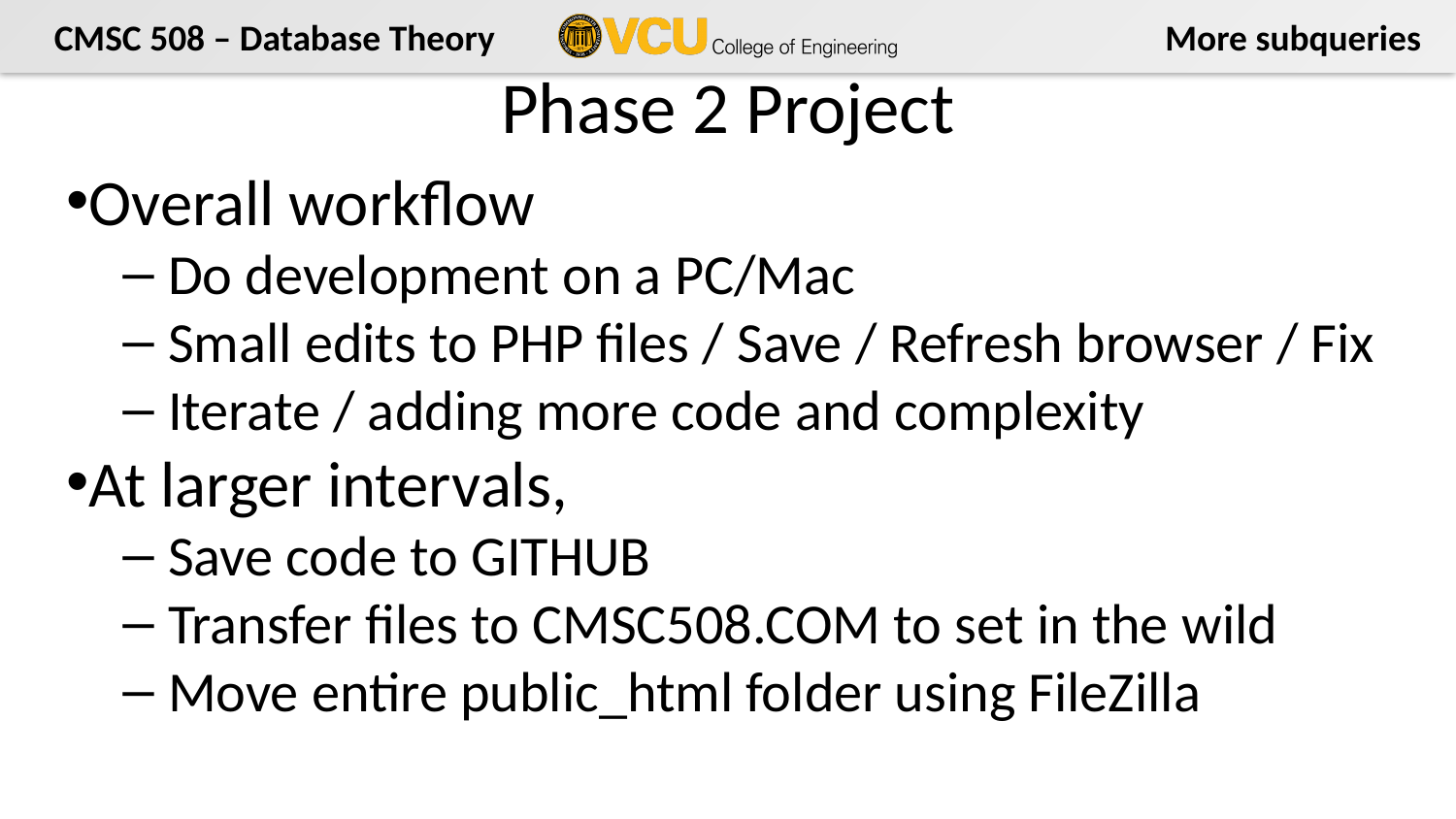

# Phase 2 Project
Overall workflow
Do development on a PC/Mac
Small edits to PHP files / Save / Refresh browser / Fix
Iterate / adding more code and complexity
At larger intervals,
Save code to GITHUB
Transfer files to CMSC508.COM to set in the wild
Move entire public_html folder using FileZilla